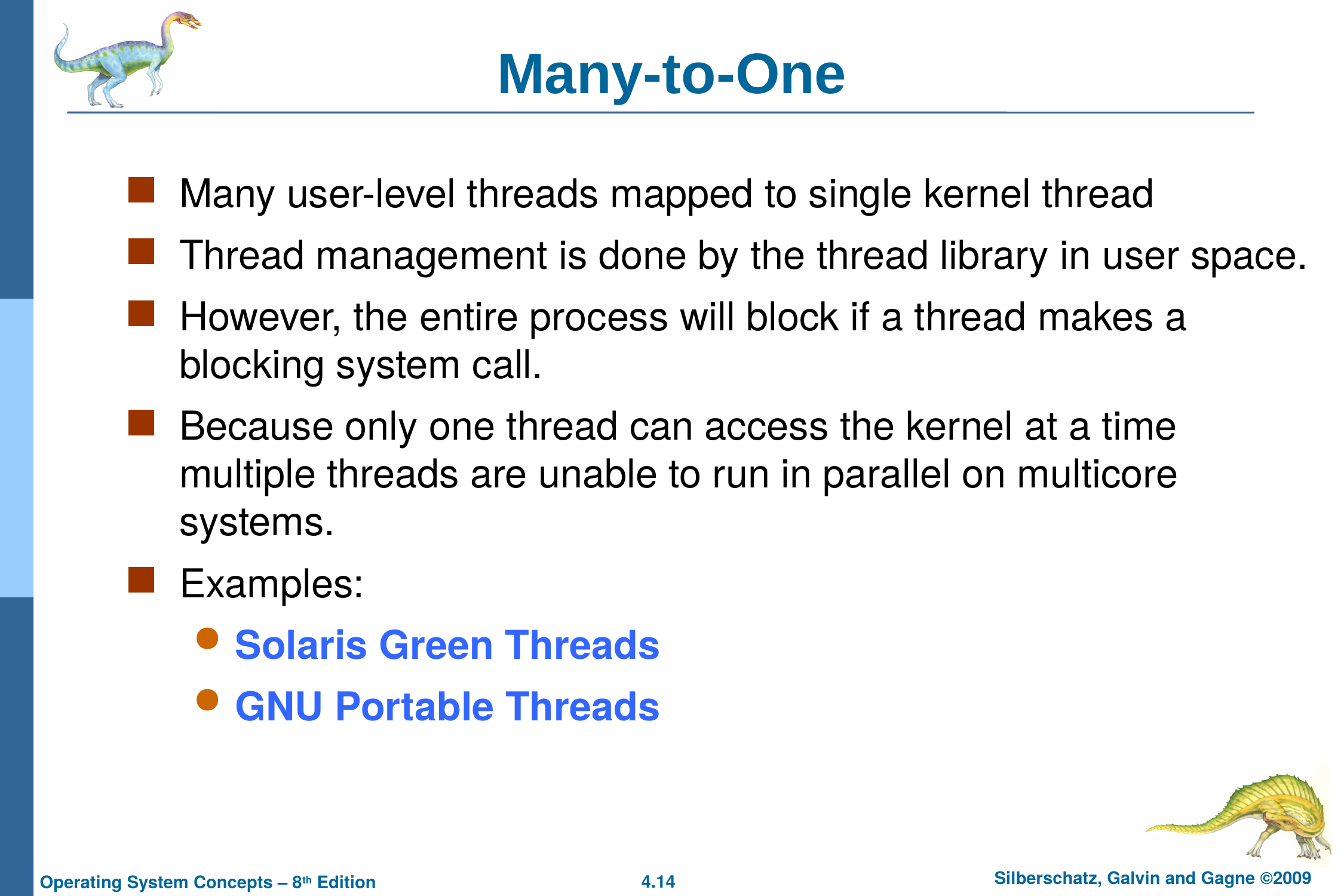

# Many-to-One
Many user-level threads mapped to single kernel thread
Thread management is done by the thread library in user space.
However, the entire process will block if a thread makes a blocking system call.
Because only one thread can access the kernel at a time multiple threads are unable to run in parallel on multicore systems.
Examples:
Solaris Green Threads
GNU Portable Threads